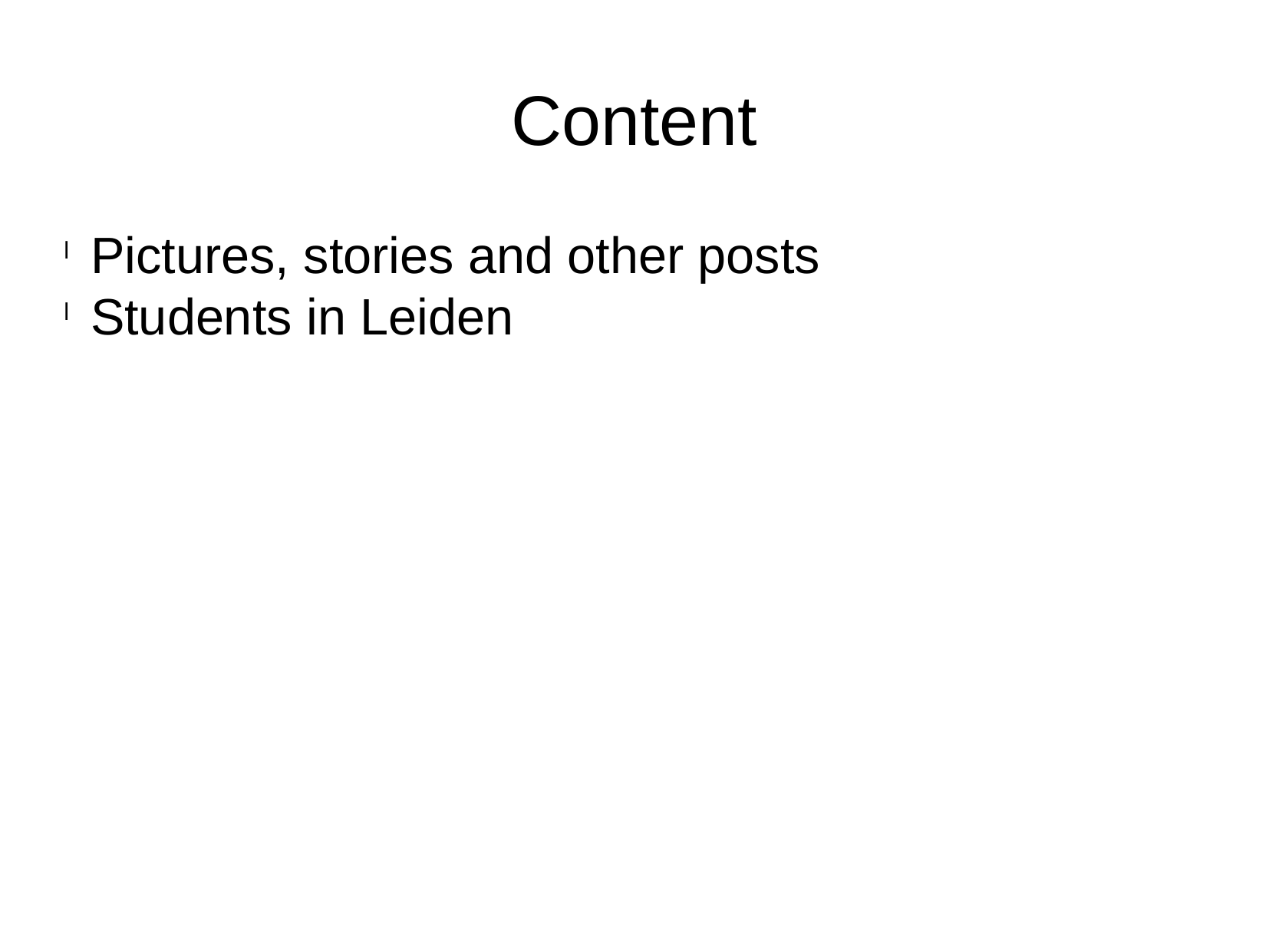

Content
Pictures, stories and other posts
Students in Leiden